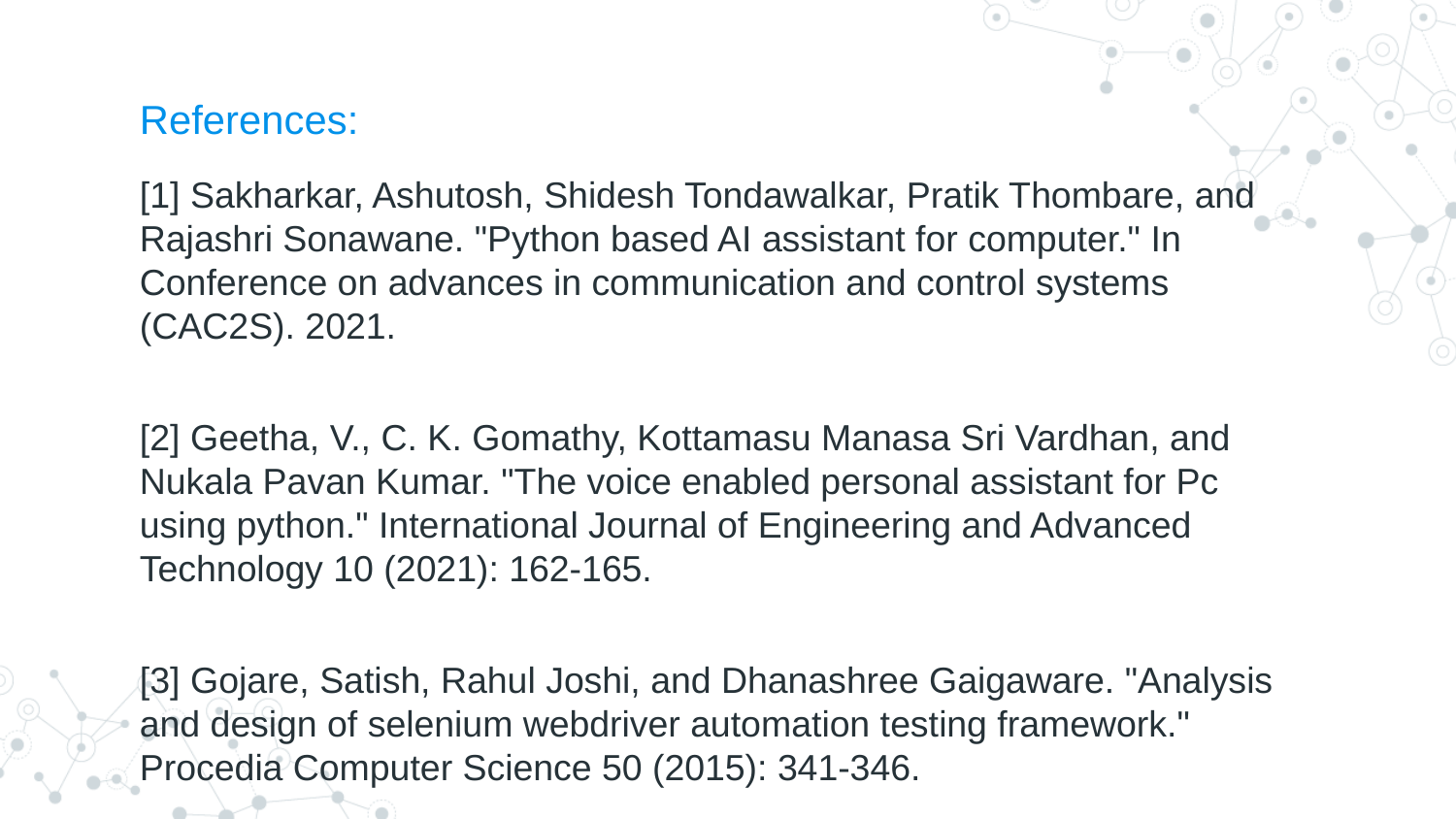

# References:
[1] Sakharkar, Ashutosh, Shidesh Tondawalkar, Pratik Thombare, and Rajashri Sonawane. "Python based AI assistant for computer." In Conference on advances in communication and control systems (CAC2S). 2021.

[2] Geetha, V., C. K. Gomathy, Kottamasu Manasa Sri Vardhan, and Nukala Pavan Kumar. "The voice enabled personal assistant for Pc using python." International Journal of Engineering and Advanced Technology 10 (2021): 162-165.

[3] Gojare, Satish, Rahul Joshi, and Dhanashree Gaigaware. "Analysis and design of selenium webdriver automation testing framework." Procedia Computer Science 50 (2015): 341-346.